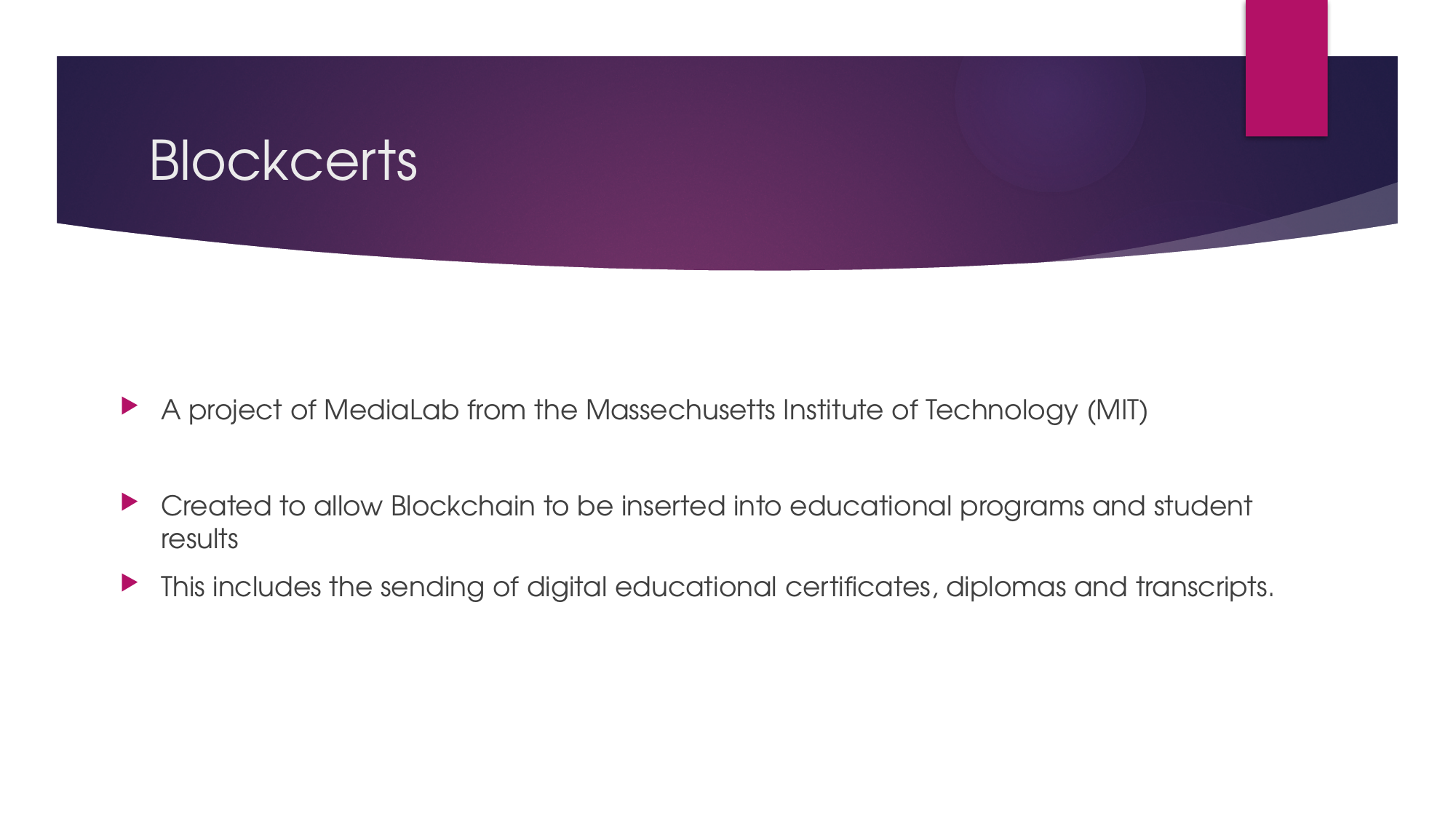

# Blockcerts
A project of MediaLab from the Massechusetts Institute of Technology (MIT)

Created to allow Blockchain to be inserted into educational programs and student results
This includes the sending of digital educational certificates, diplomas and transcripts.